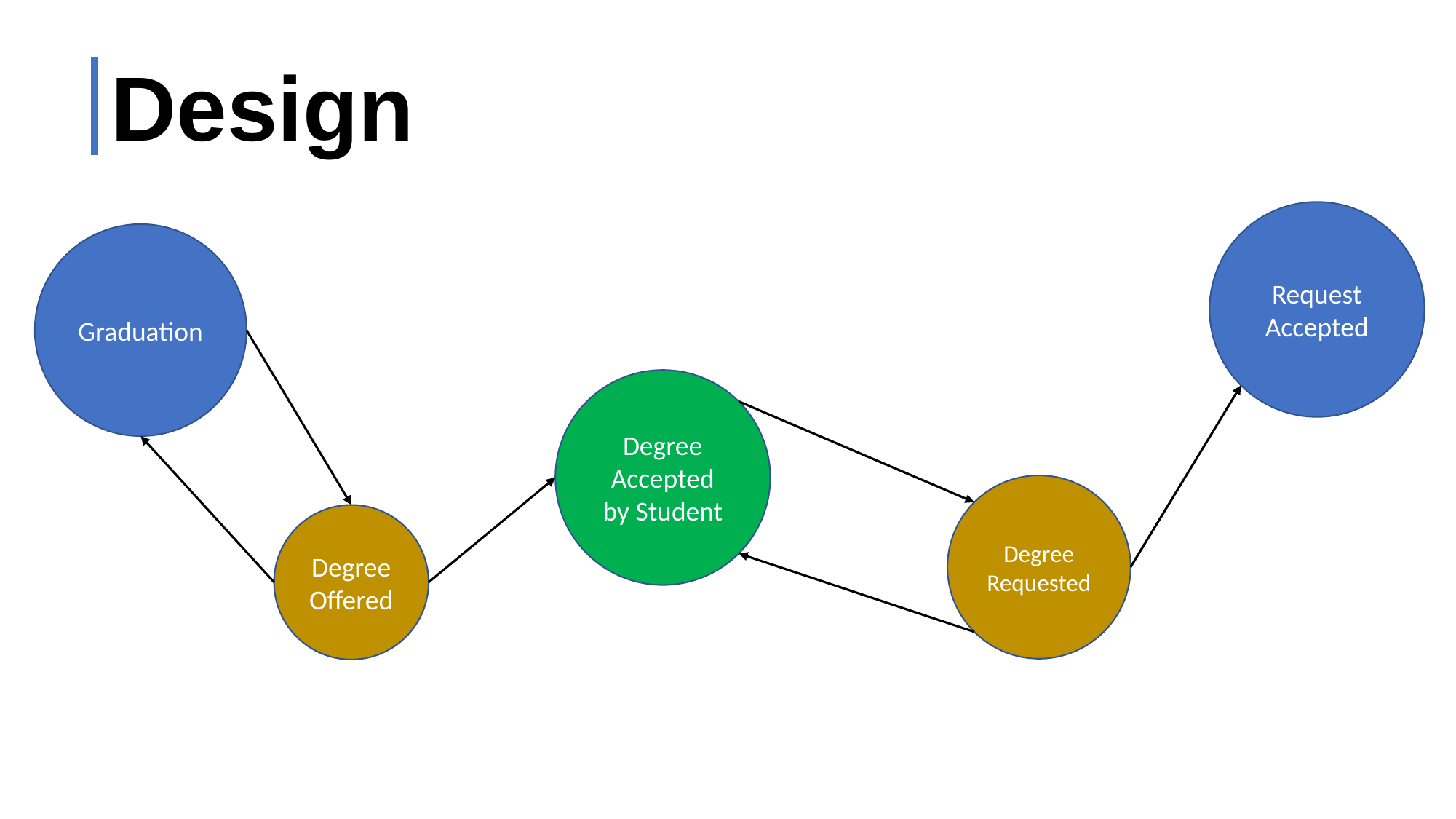

# Design
Request Accepted
Graduation
Degree Accepted by Student
Degree Requested
Degree Offered